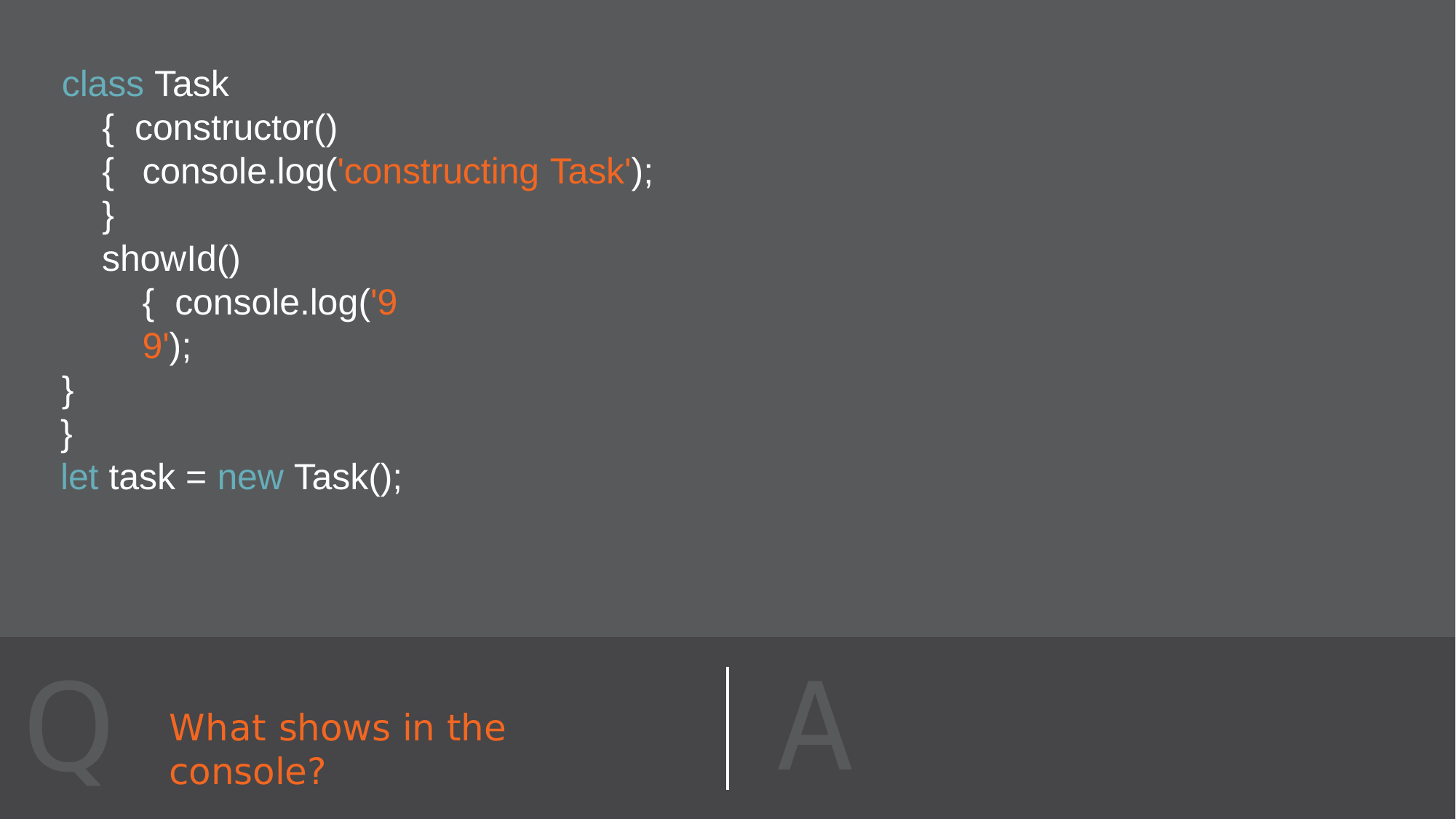

# class Task {  constructor() {
console.log('constructing Task');
}
showId() {  console.log('99');
}
}
let task = new Task();
A
Q

What shows in the console?
9